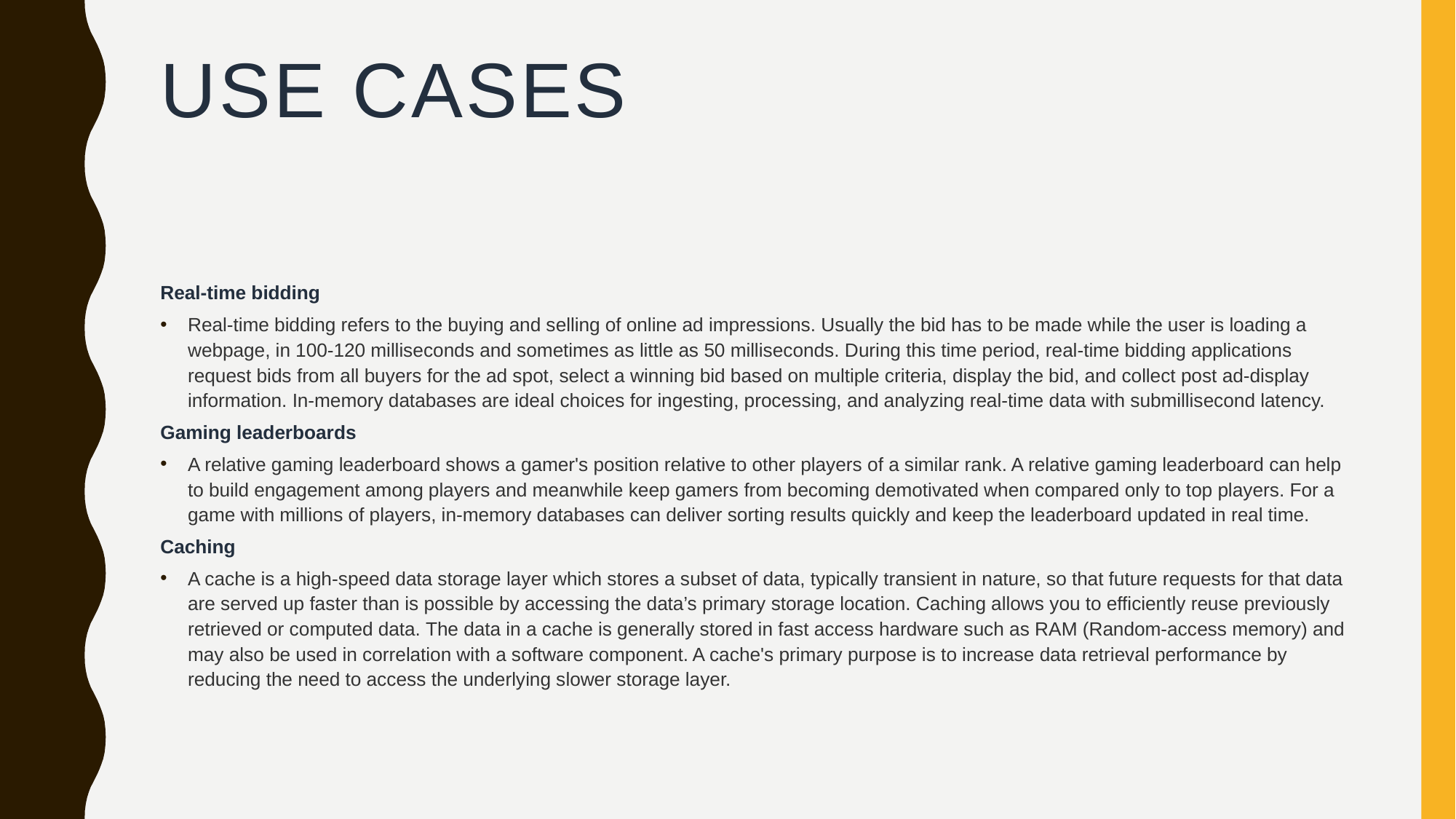

# Use cases
Real-time bidding
Real-time bidding refers to the buying and selling of online ad impressions. Usually the bid has to be made while the user is loading a webpage, in 100-120 milliseconds and sometimes as little as 50 milliseconds. During this time period, real-time bidding applications request bids from all buyers for the ad spot, select a winning bid based on multiple criteria, display the bid, and collect post ad-display information. In-memory databases are ideal choices for ingesting, processing, and analyzing real-time data with submillisecond latency.
Gaming leaderboards
A relative gaming leaderboard shows a gamer's position relative to other players of a similar rank. A relative gaming leaderboard can help to build engagement among players and meanwhile keep gamers from becoming demotivated when compared only to top players. For a game with millions of players, in-memory databases can deliver sorting results quickly and keep the leaderboard updated in real time.
Caching
A cache is a high-speed data storage layer which stores a subset of data, typically transient in nature, so that future requests for that data are served up faster than is possible by accessing the data’s primary storage location. Caching allows you to efficiently reuse previously retrieved or computed data. The data in a cache is generally stored in fast access hardware such as RAM (Random-access memory) and may also be used in correlation with a software component. A cache's primary purpose is to increase data retrieval performance by reducing the need to access the underlying slower storage layer.